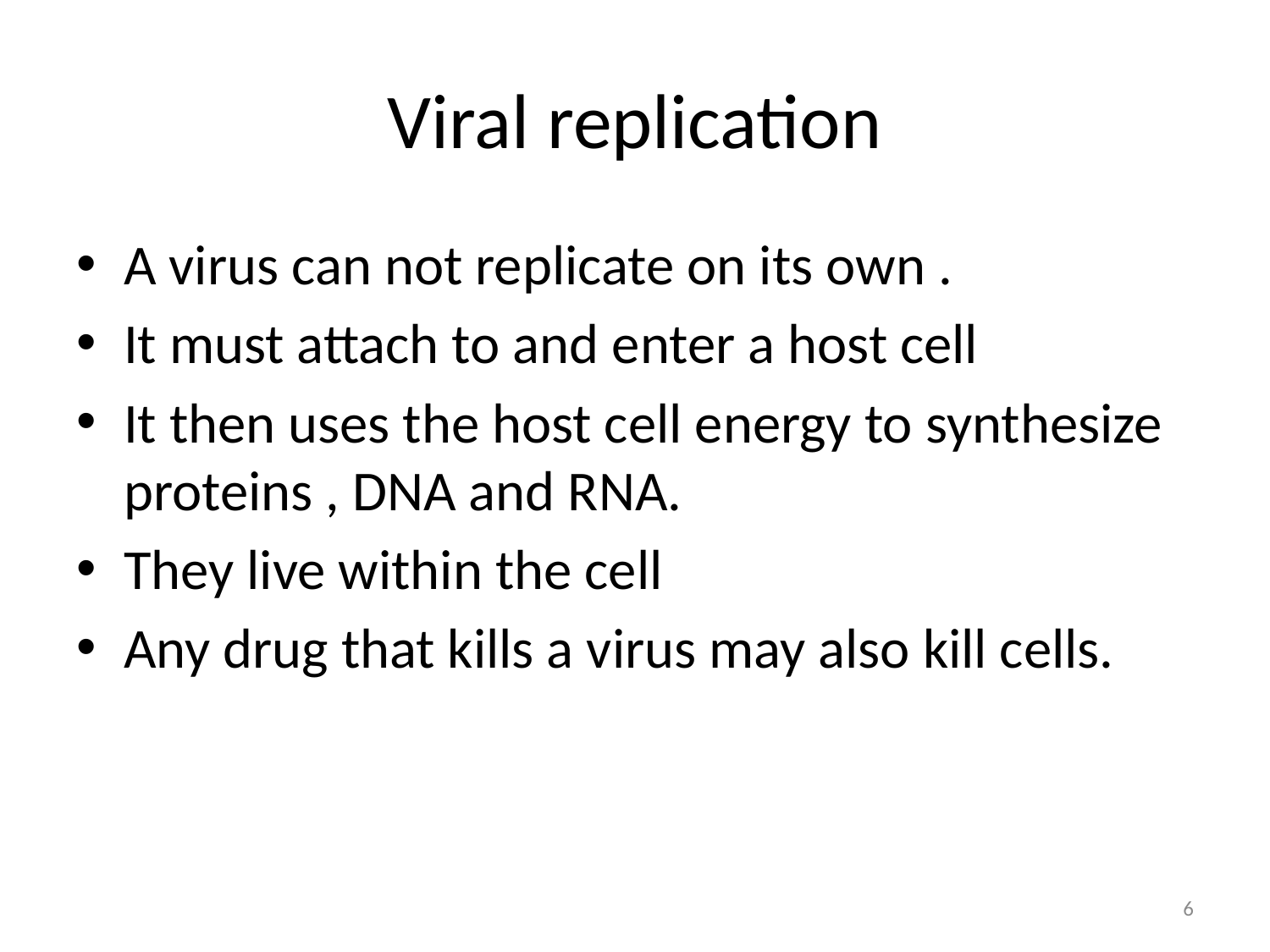

# Viral replication
A virus can not replicate on its own .
It must attach to and enter a host cell
It then uses the host cell energy to synthesize proteins , DNA and RNA.
They live within the cell
Any drug that kills a virus may also kill cells.

6